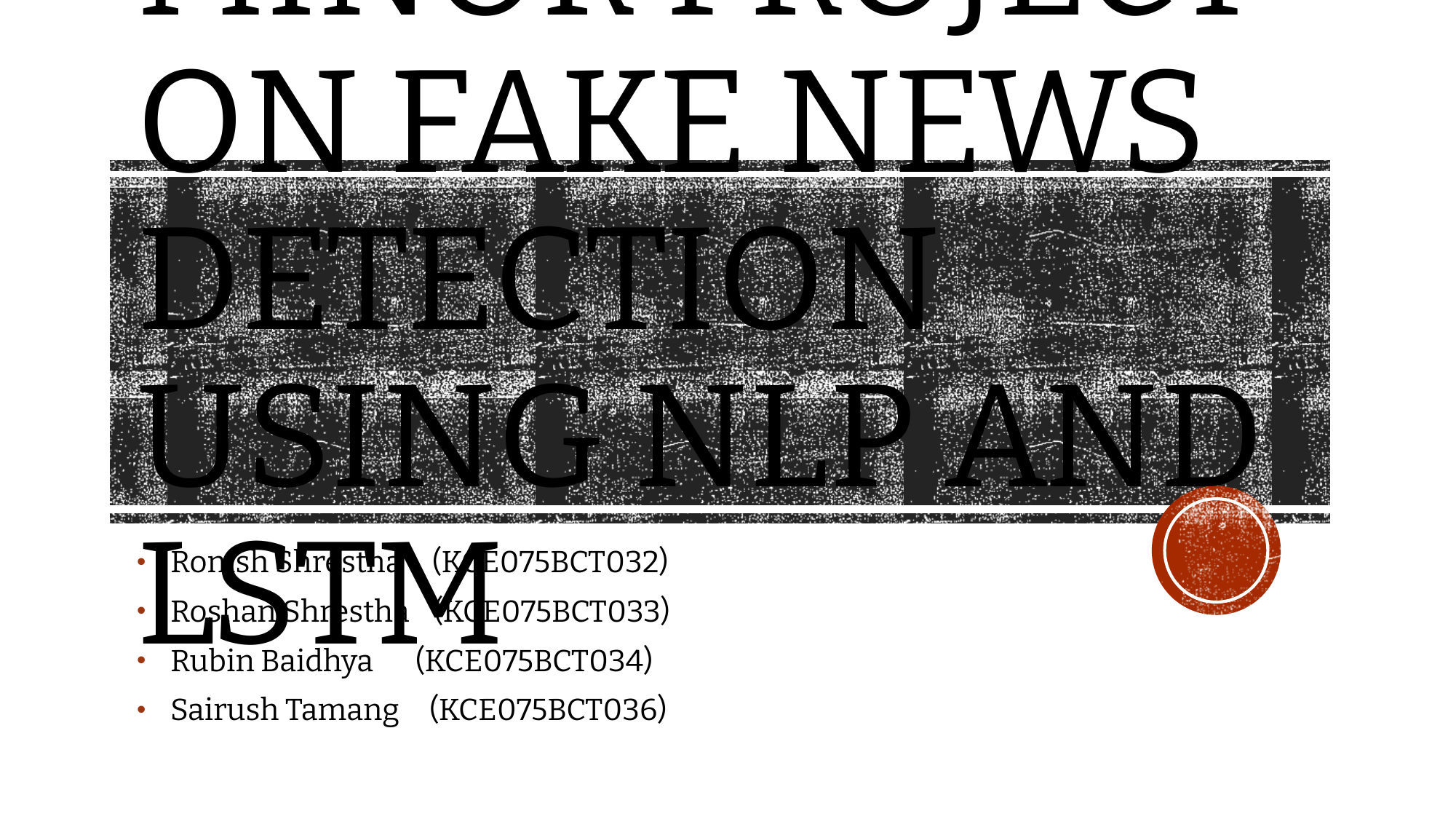

# Minor project on Fake News Detection using NLP and LSTM

Ronish Shrestha     (KCE075BCT032)
Roshan Shrestha    (KCE075BCT033)
Rubin Baidhya       (KCE075BCT034)
Sairush Tamang     (KCE075BCT036)